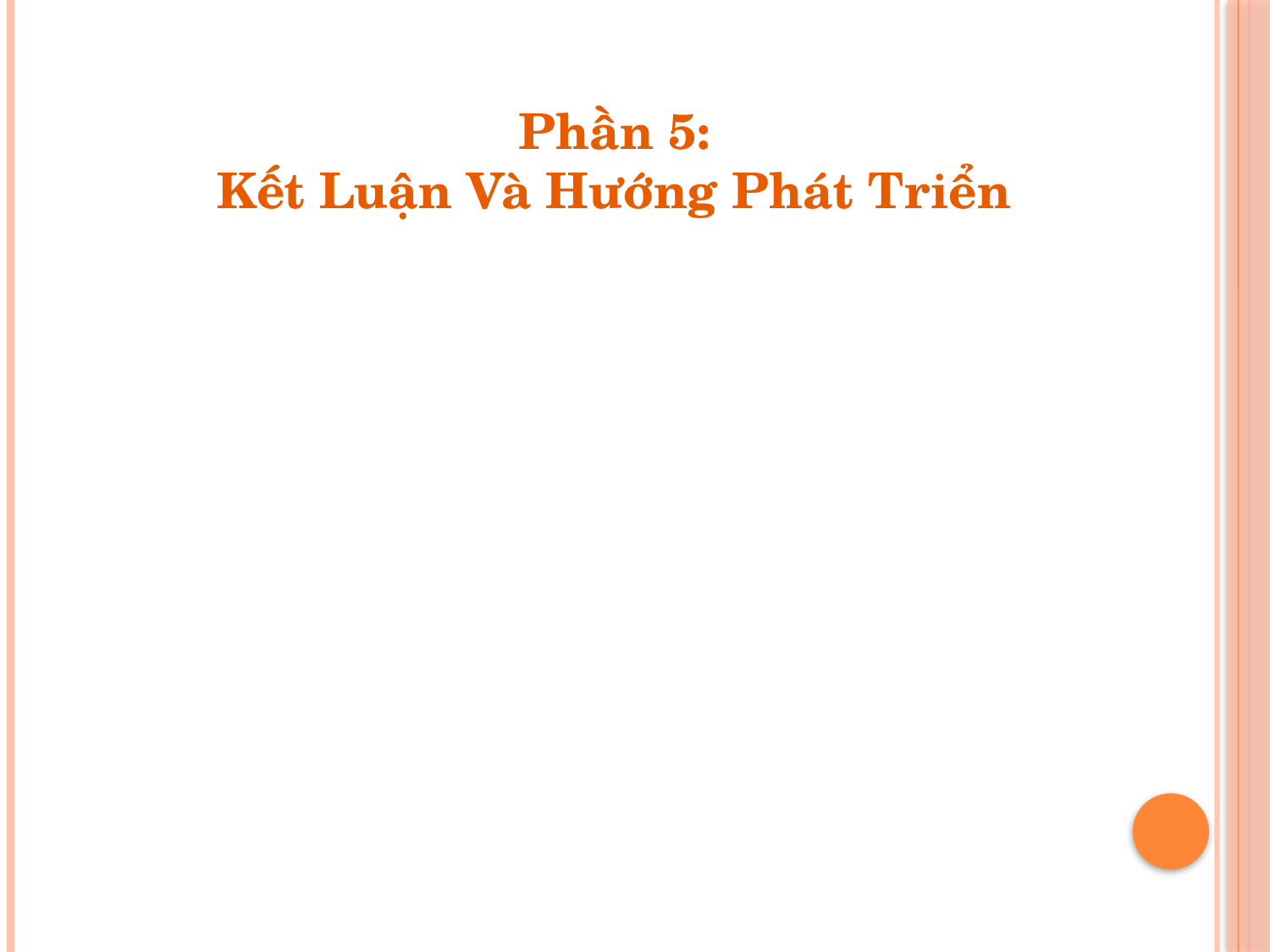

Phần 5:
Kết Luận Và Hướng Phát Triển